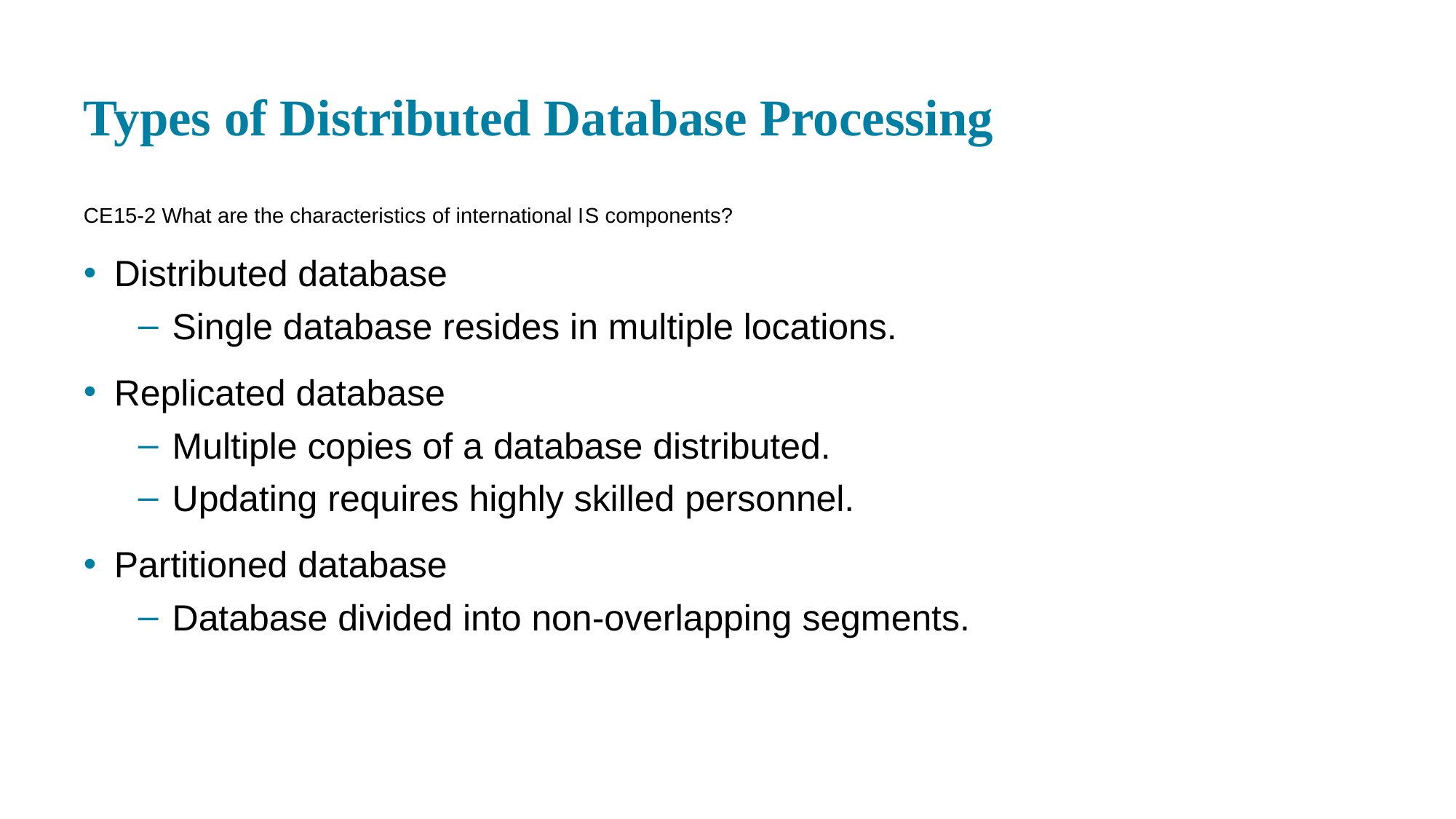

# Types of Distributed Database Processing
CE 15-2 What are the characteristics of international I S components?
Distributed database
Single database resides in multiple locations.
Replicated database
Multiple copies of a database distributed.
Updating requires highly skilled personnel.
Partitioned database
Database divided into non-overlapping segments.